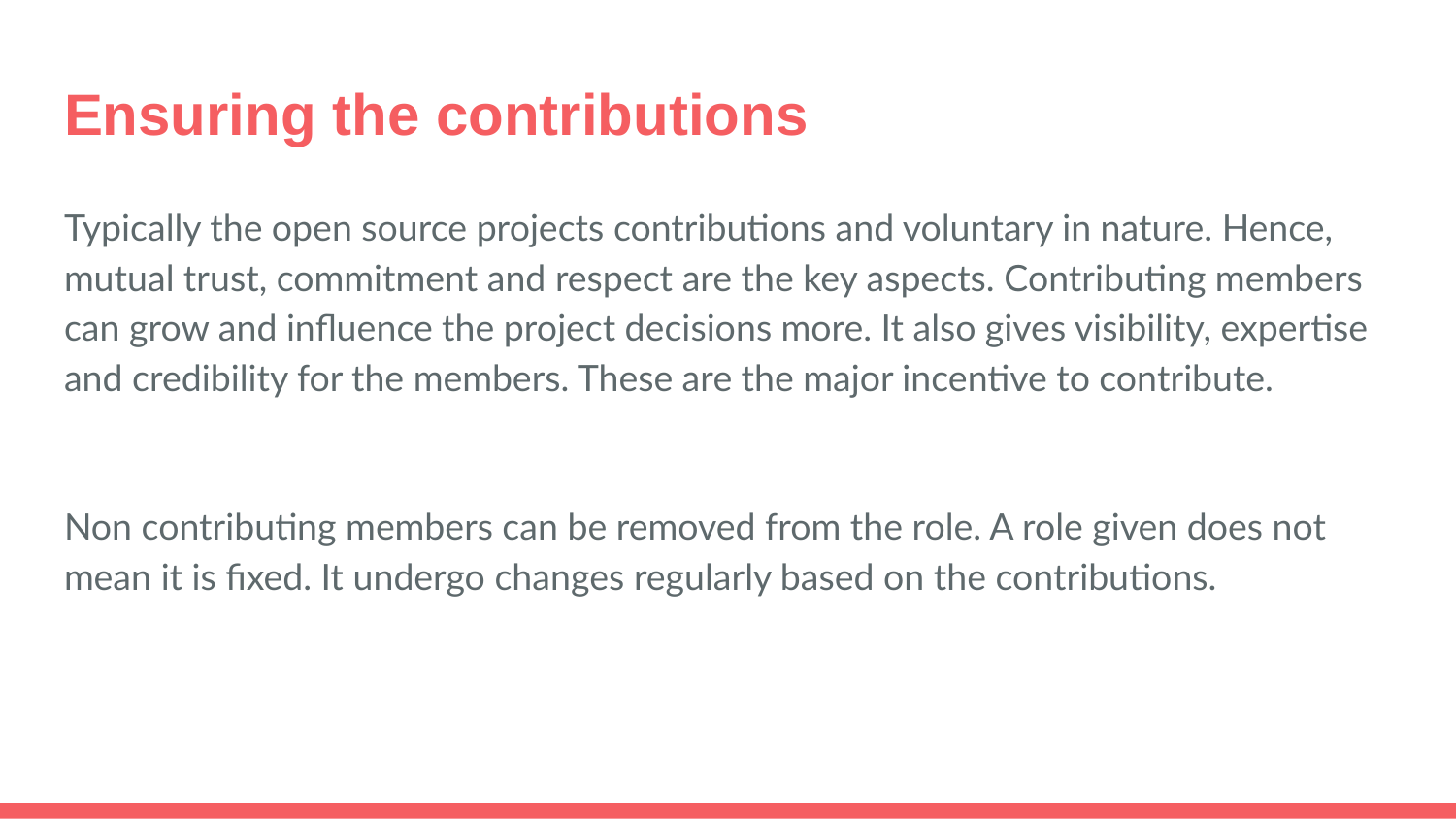

# Ensuring the contributions
Typically the open source projects contributions and voluntary in nature. Hence, mutual trust, commitment and respect are the key aspects. Contributing members can grow and influence the project decisions more. It also gives visibility, expertise and credibility for the members. These are the major incentive to contribute.

Non contributing members can be removed from the role. A role given does not mean it is fixed. It undergo changes regularly based on the contributions.